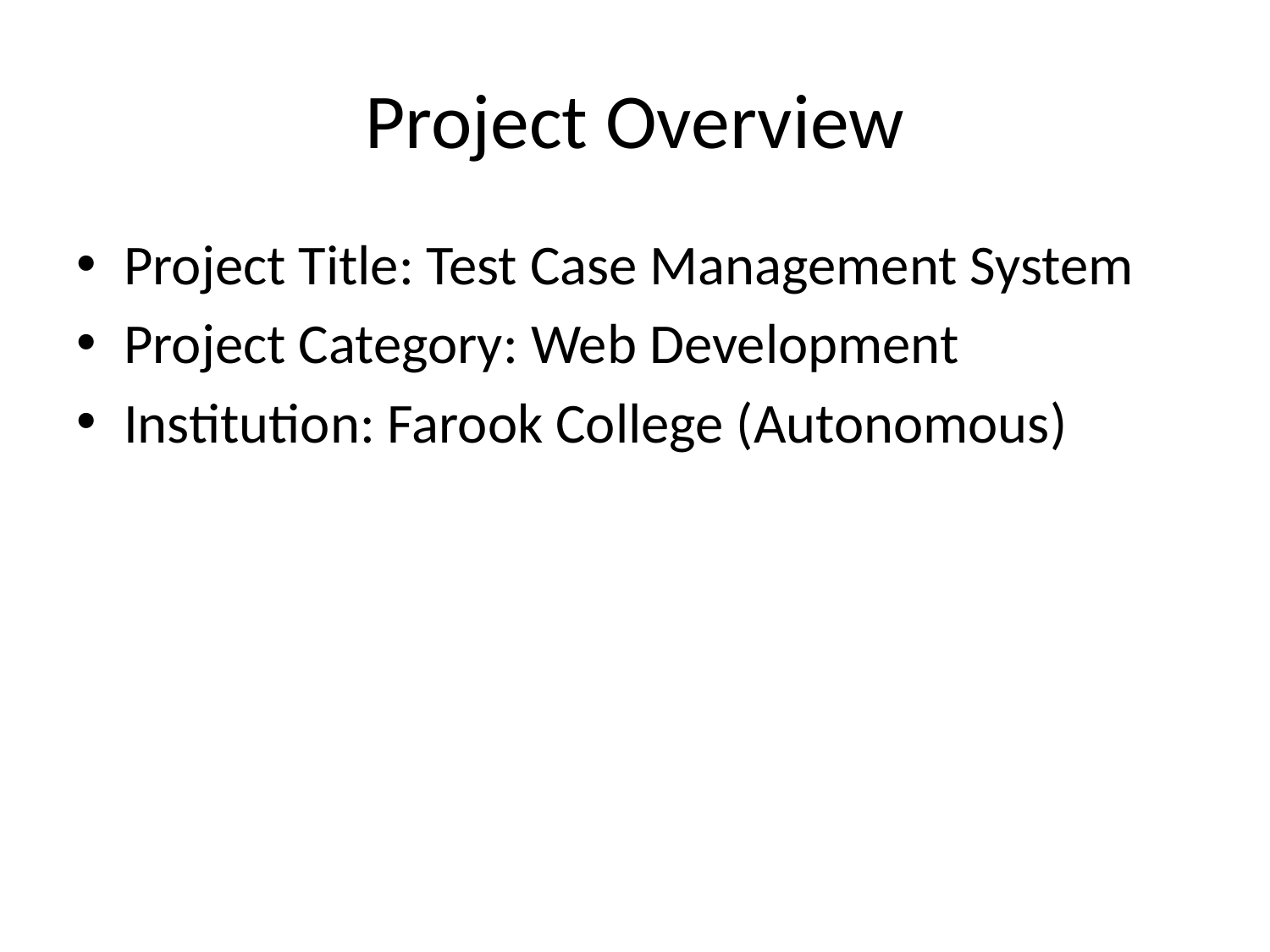

# Project Overview
Project Title: Test Case Management System
Project Category: Web Development
Institution: Farook College (Autonomous)